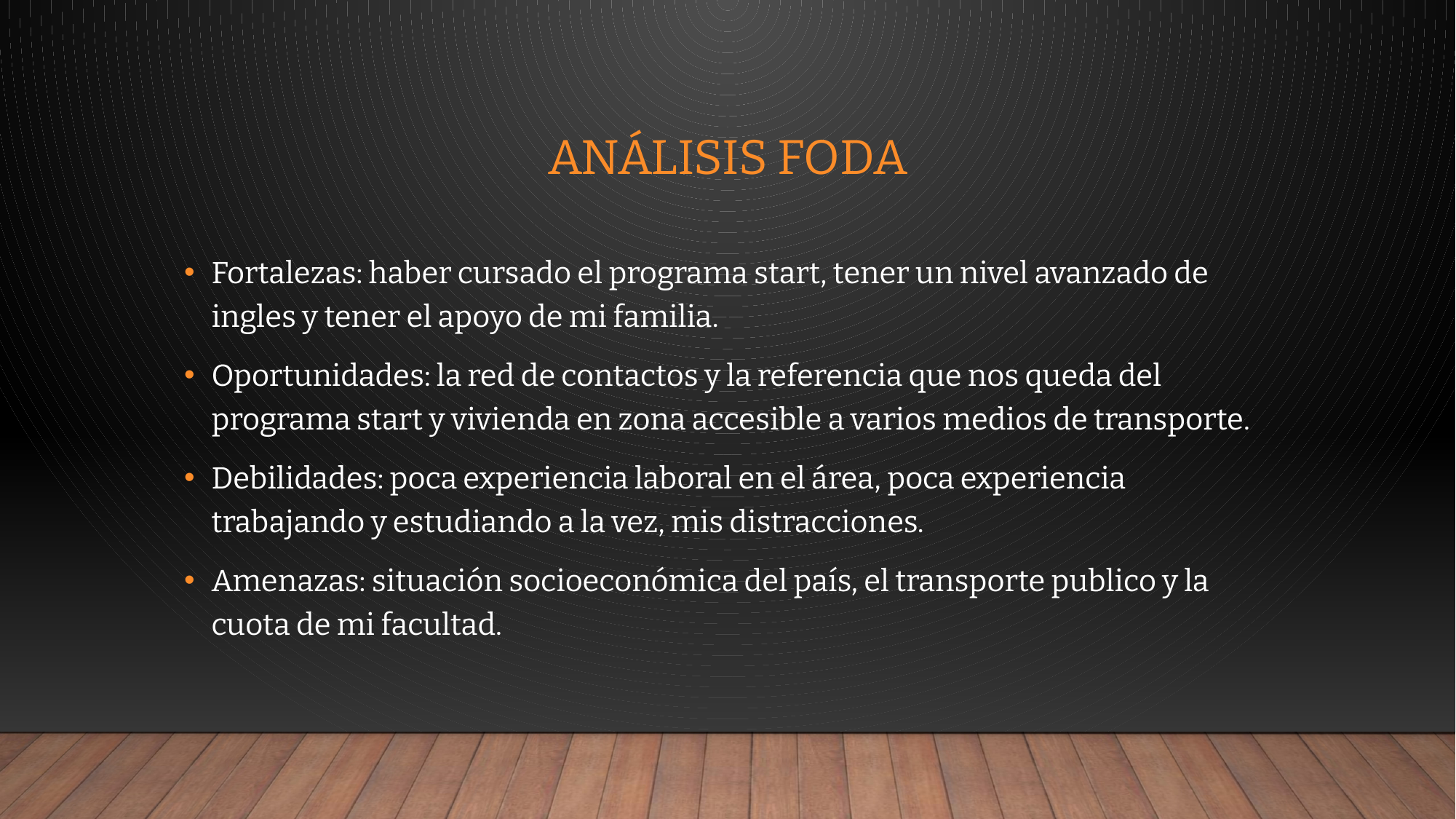

# Análisis foda
Fortalezas: haber cursado el programa start, tener un nivel avanzado de ingles y tener el apoyo de mi familia.
Oportunidades: la red de contactos y la referencia que nos queda del programa start y vivienda en zona accesible a varios medios de transporte.
Debilidades: poca experiencia laboral en el área, poca experiencia trabajando y estudiando a la vez, mis distracciones.
Amenazas: situación socioeconómica del país, el transporte publico y la cuota de mi facultad.